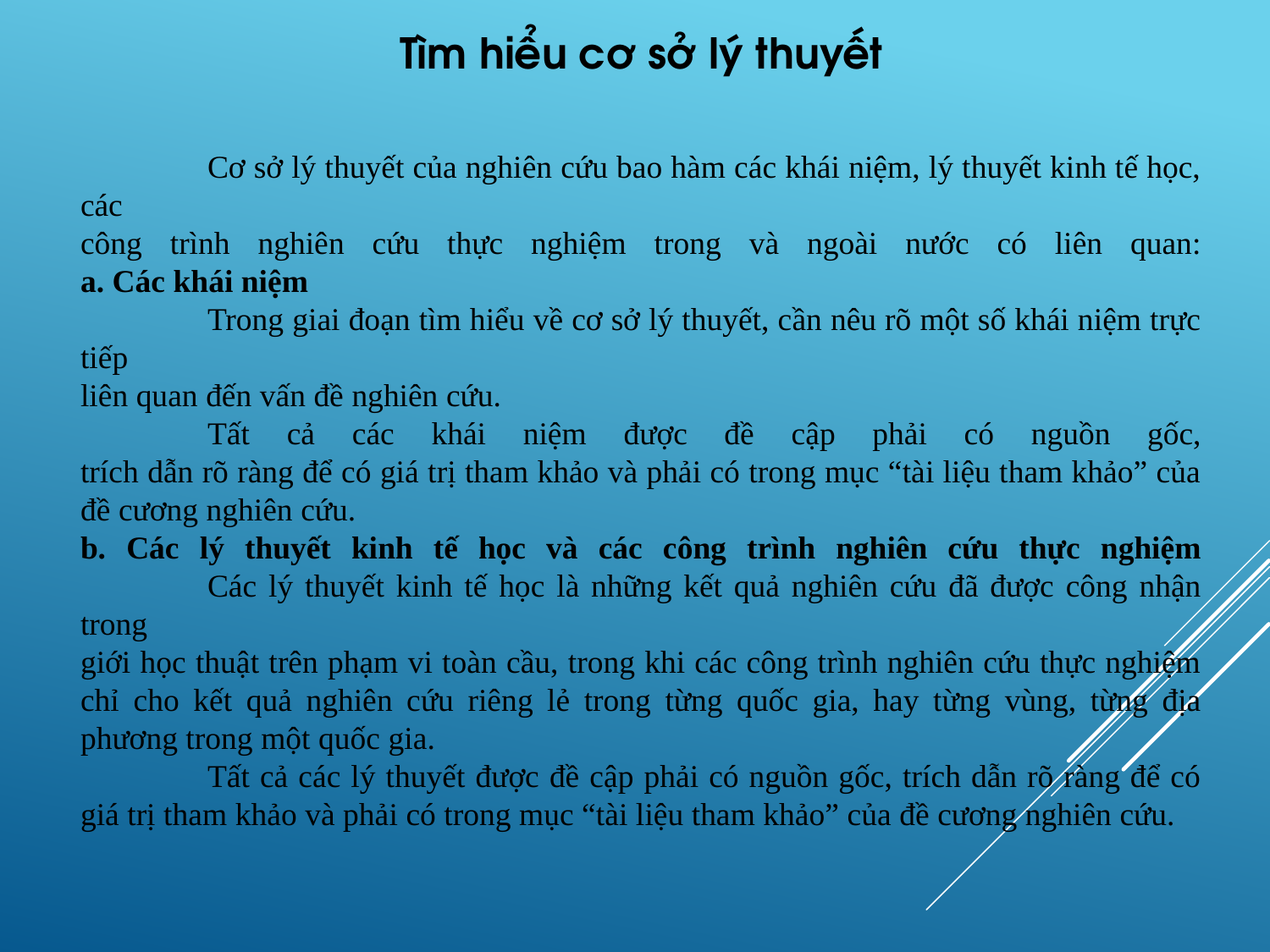

Tìm hiểu cơ sở lý thuyết
	Cơ sở lý thuyết của nghiên cứu bao hàm các khái niệm, lý thuyết kinh tế học, các
công trình nghiên cứu thực nghiệm trong và ngoài nước có liên quan:
a. Các khái niệm
	Trong giai đoạn tìm hiểu về cơ sở lý thuyết, cần nêu rõ một số khái niệm trực tiếp
liên quan đến vấn đề nghiên cứu.
	Tất cả các khái niệm được đề cập phải có nguồn gốc,
trích dẫn rõ ràng để có giá trị tham khảo và phải có trong mục “tài liệu tham khảo” của đề cương nghiên cứu.
b. Các lý thuyết kinh tế học và các công trình nghiên cứu thực nghiệm
	Các lý thuyết kinh tế học là những kết quả nghiên cứu đã được công nhận trong
giới học thuật trên phạm vi toàn cầu, trong khi các công trình nghiên cứu thực nghiệm chỉ cho kết quả nghiên cứu riêng lẻ trong từng quốc gia, hay từng vùng, từng địa phương trong một quốc gia.
	Tất cả các lý thuyết được đề cập phải có nguồn gốc, trích dẫn rõ ràng để có giá trị tham khảo và phải có trong mục “tài liệu tham khảo” của đề cương nghiên cứu.